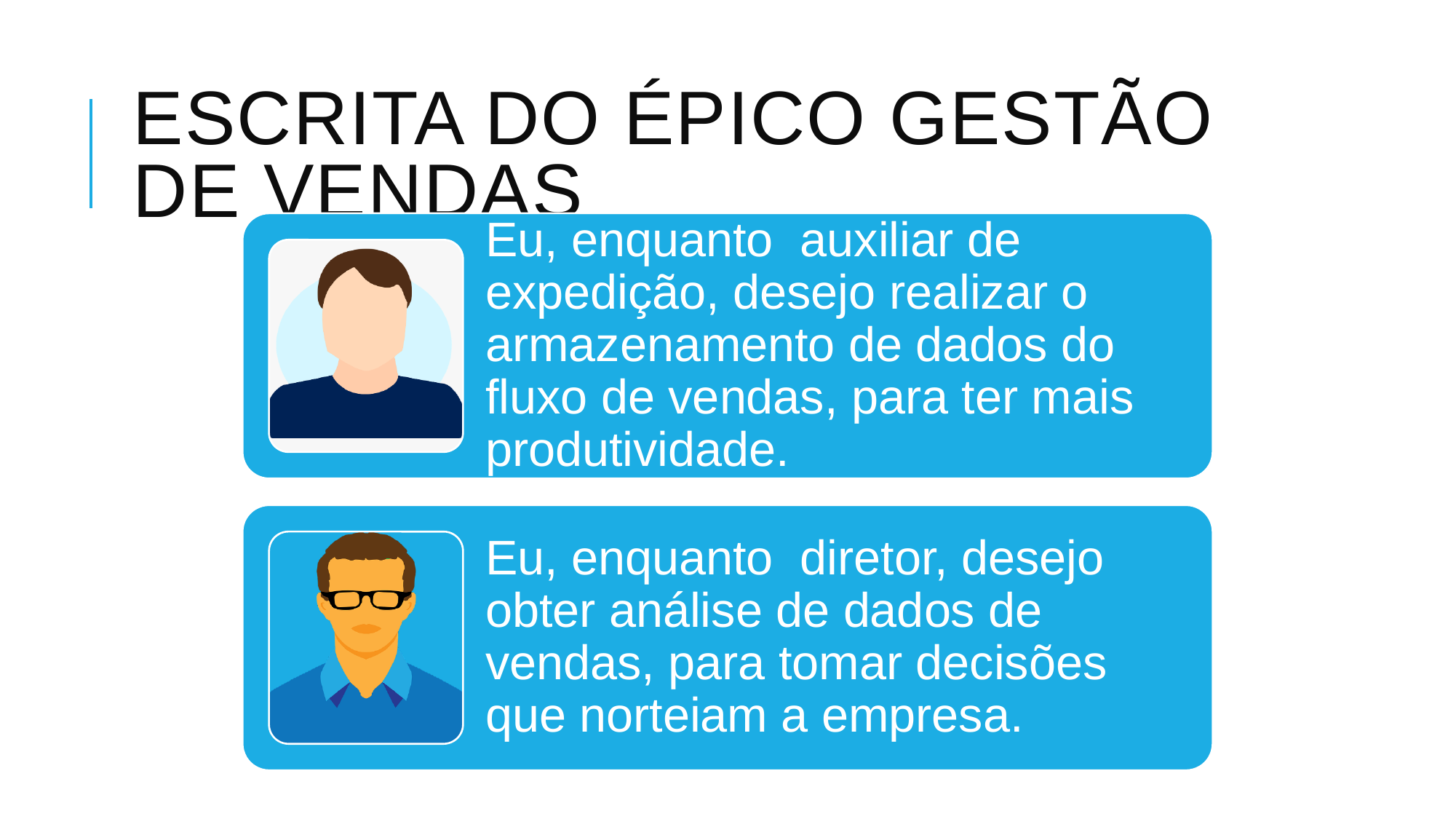

# Escrita do Épico Gestão de Vendas
Eu, enquanto  auxiliar de expedição, desejo realizar o armazenamento de dados do fluxo de vendas, para ter mais produtividade.
Eu, enquanto  diretor, desejo obter análise de dados de vendas, para tomar decisões que norteiam a empresa.